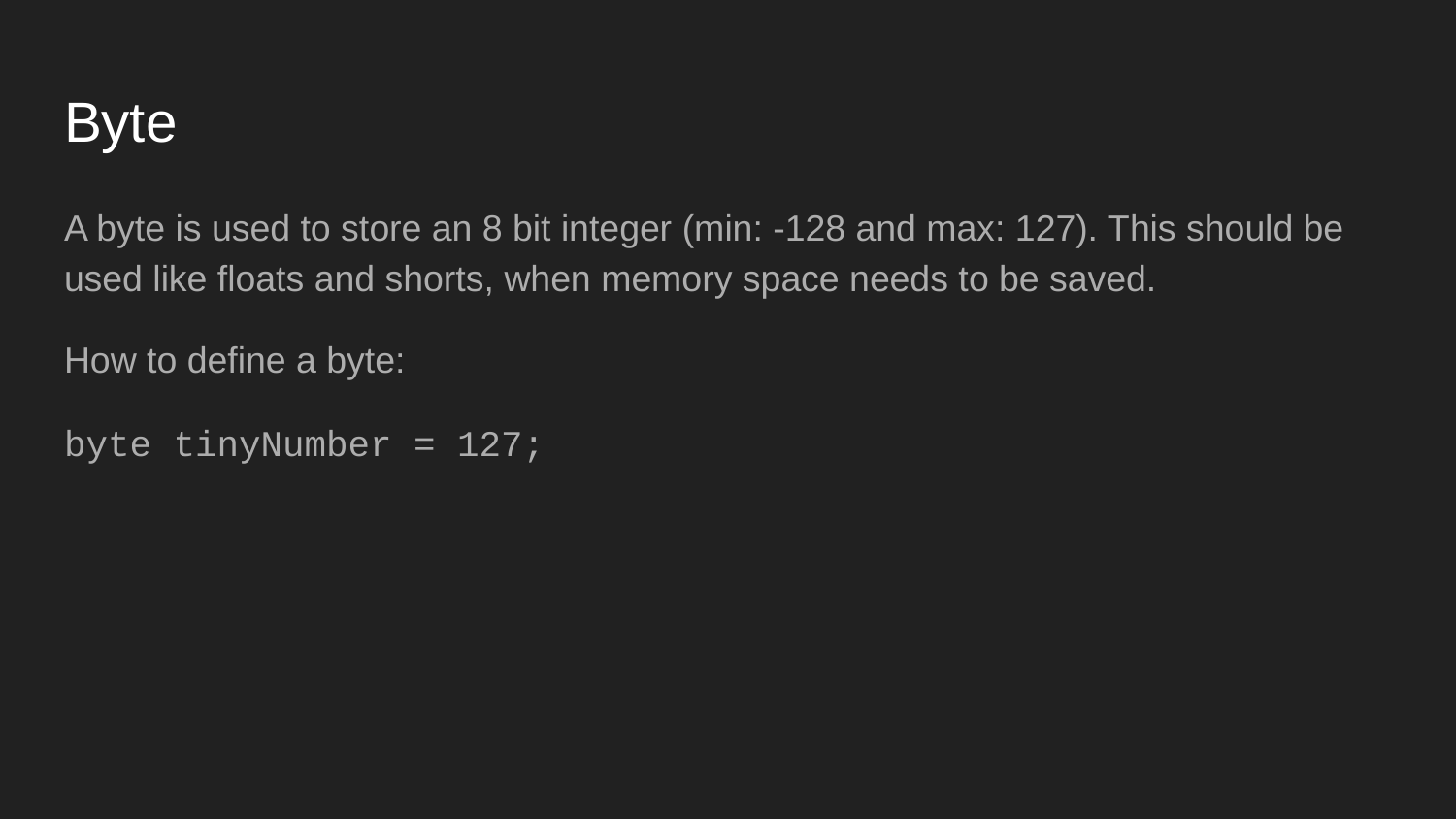

# Byte
A byte is used to store an 8 bit integer (min: -128 and max: 127). This should be used like floats and shorts, when memory space needs to be saved.
How to define a byte:
byte tinyNumber = 127;